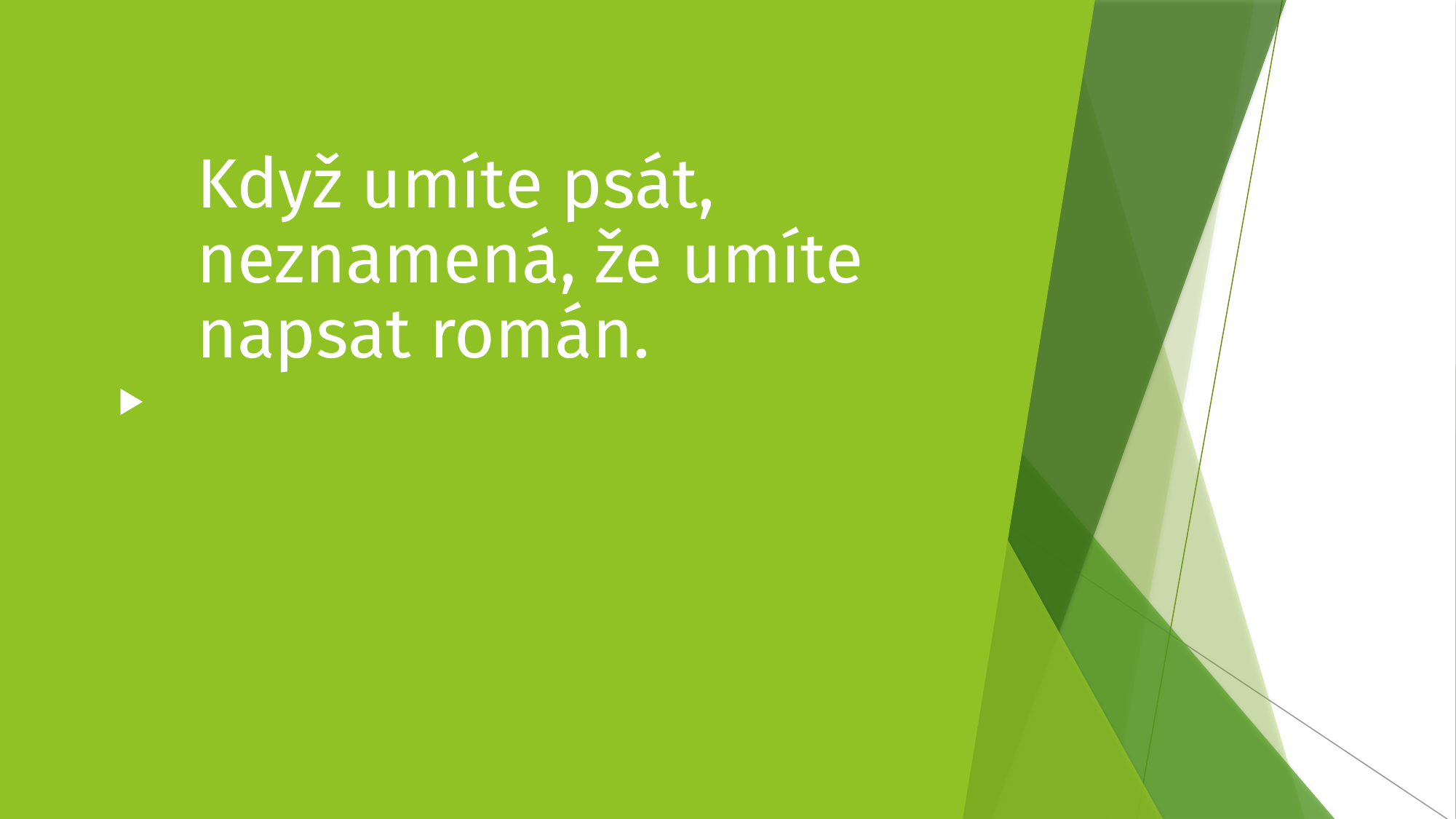

# Když umíte psát, neznamená, že umíte napsat román.